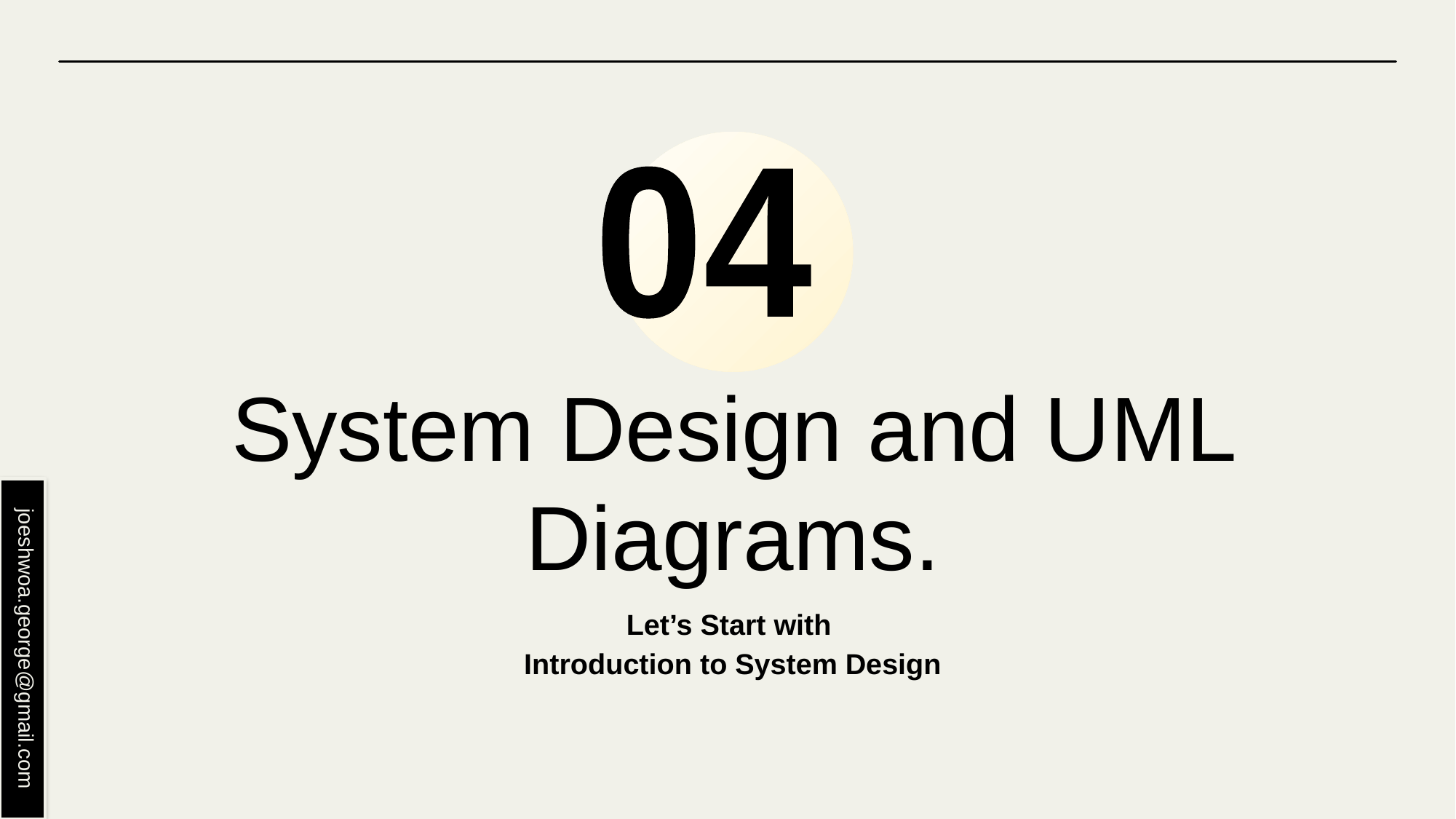

04
# System Design and UML Diagrams.
Let’s Start with
Introduction to System Design
joeshwoa.george@gmail.com